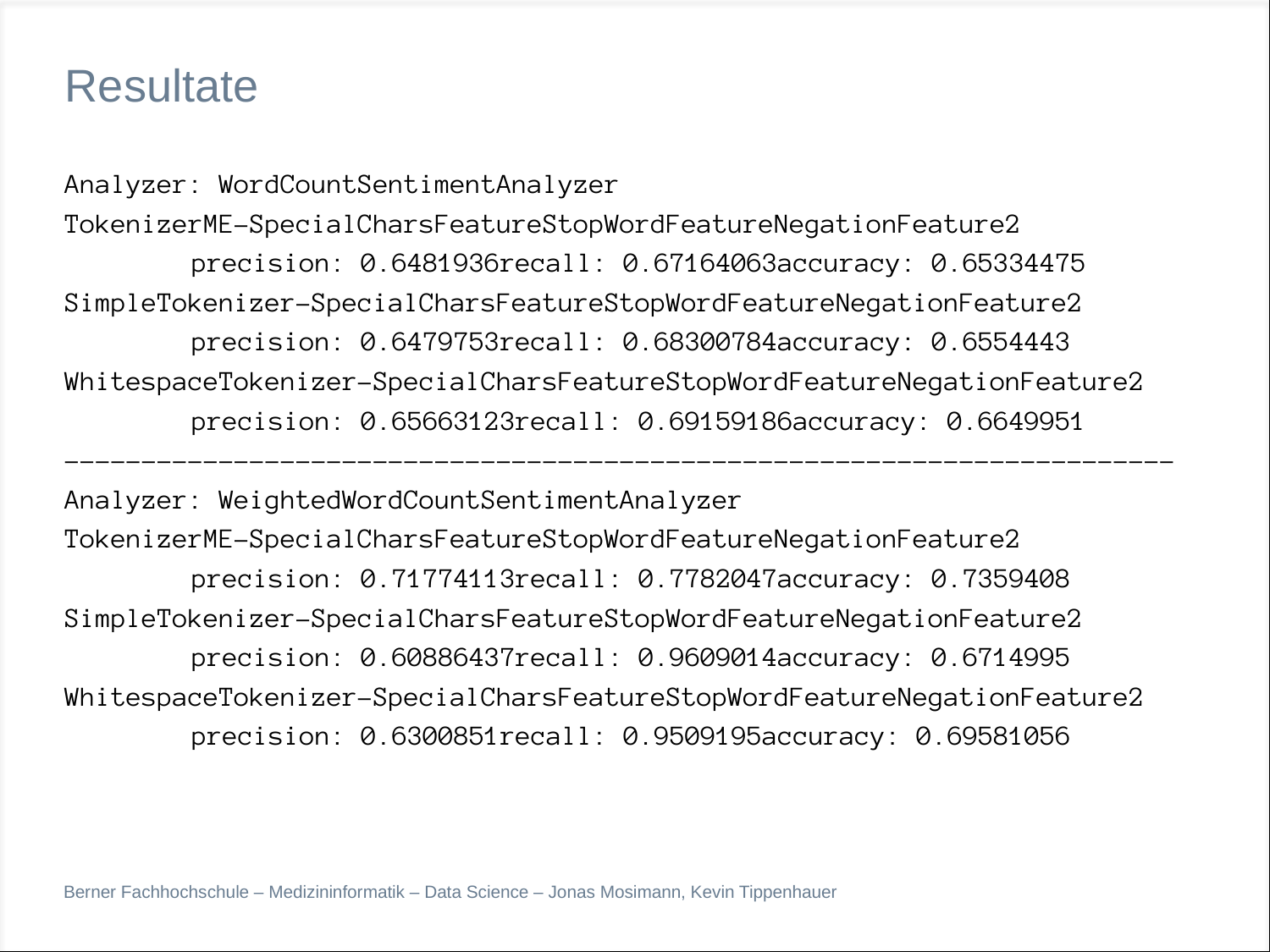

# Resultate
Analyzer: WordCountSentimentAnalyzer
TokenizerME-SpecialCharsFeatureStopWordFeatureNegationFeature2
	precision: 0.6481936recall: 0.67164063accuracy: 0.65334475
SimpleTokenizer-SpecialCharsFeatureStopWordFeatureNegationFeature2
	precision: 0.6479753recall: 0.68300784accuracy: 0.6554443
WhitespaceTokenizer-SpecialCharsFeatureStopWordFeatureNegationFeature2
	precision: 0.65663123recall: 0.69159186accuracy: 0.6649951
------------------------------------------------------------------------
Analyzer: WeightedWordCountSentimentAnalyzer
TokenizerME-SpecialCharsFeatureStopWordFeatureNegationFeature2
	precision: 0.71774113recall: 0.7782047accuracy: 0.7359408
SimpleTokenizer-SpecialCharsFeatureStopWordFeatureNegationFeature2
	precision: 0.60886437recall: 0.9609014accuracy: 0.6714995
WhitespaceTokenizer-SpecialCharsFeatureStopWordFeatureNegationFeature2
	precision: 0.6300851recall: 0.9509195accuracy: 0.69581056